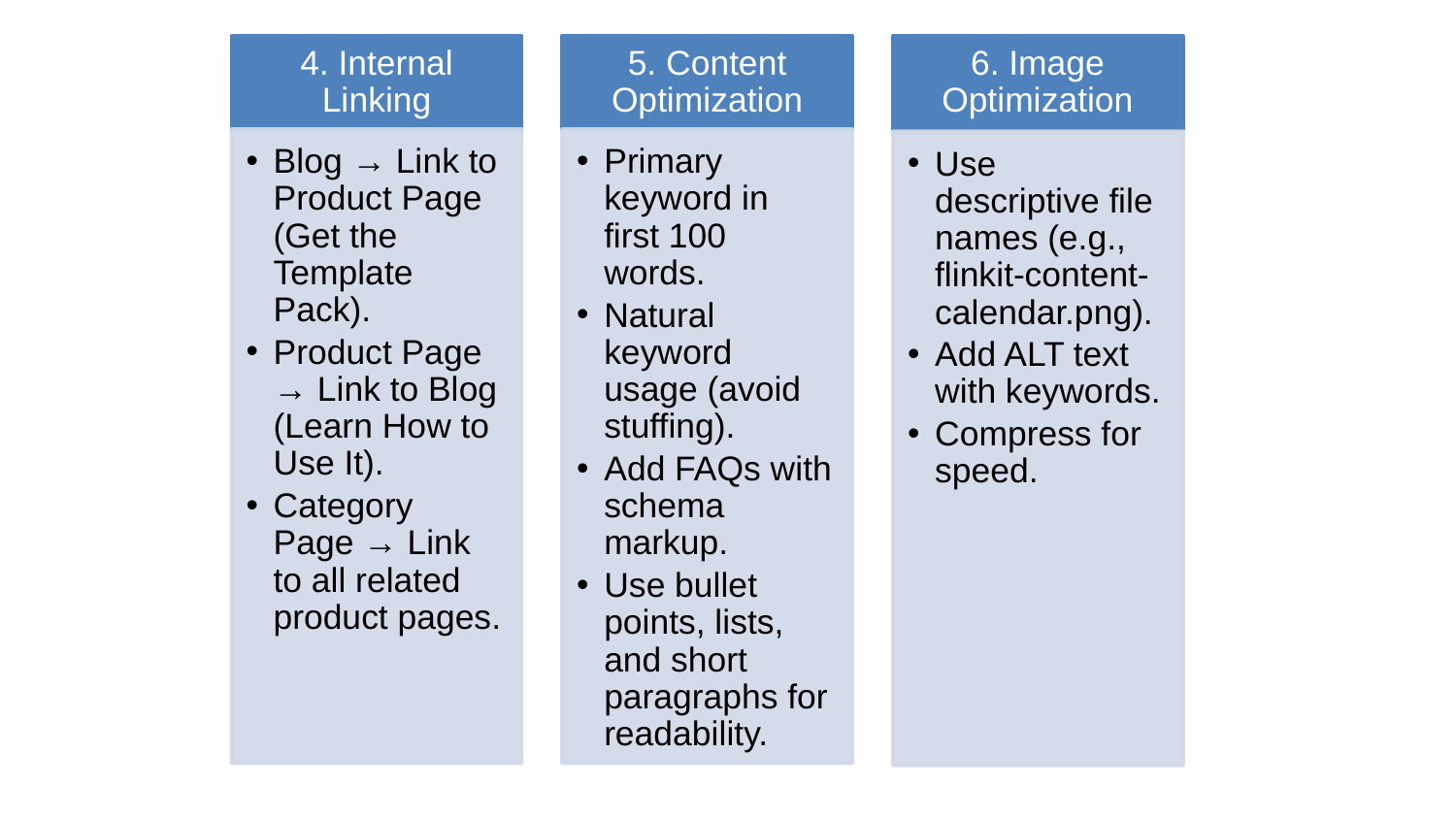

4. Internal Linking
Blog → Link to Product Page (Get the Template Pack).
Product Page → Link to Blog (Learn How to Use It).
Category Page → Link to all related product pages.
5. Content Optimization
Primary keyword in first 100 words.
Natural keyword usage (avoid stuffing).
Add FAQs with schema markup.
Use bullet points, lists, and short paragraphs for readability.
6. Image Optimization
Use descriptive file names (e.g., flinkit-content-calendar.png).
Add ALT text with keywords.
Compress for speed.